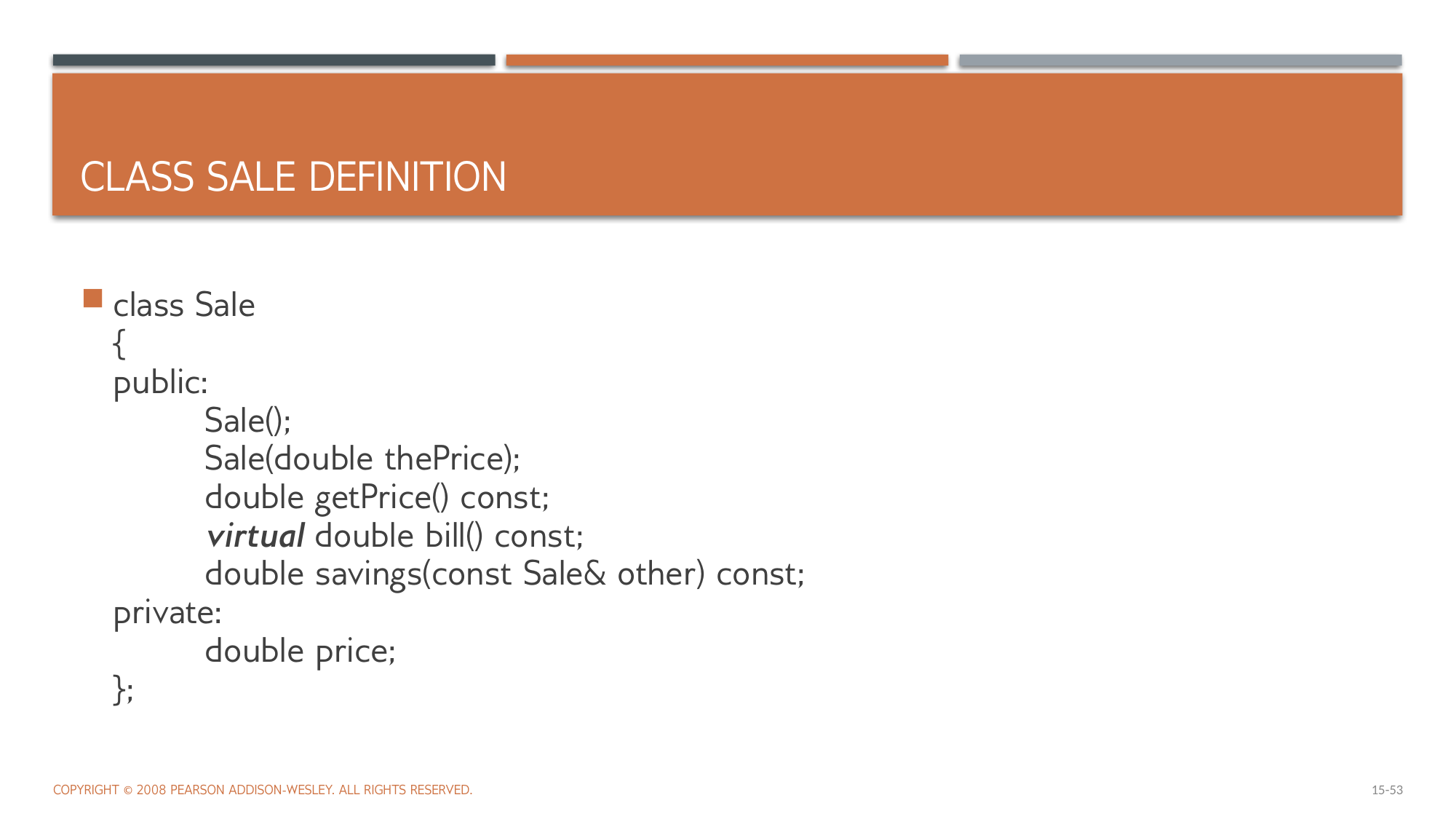

# Class Sale Definition
class Sale
{
public:
	Sale();
	Sale(double thePrice);
	double getPrice() const;
	virtual double bill() const;
	double savings(const Sale& other) const;
private:
	double price;
};
15-53
Copyright © 2008 Pearson Addison-Wesley. All rights reserved.